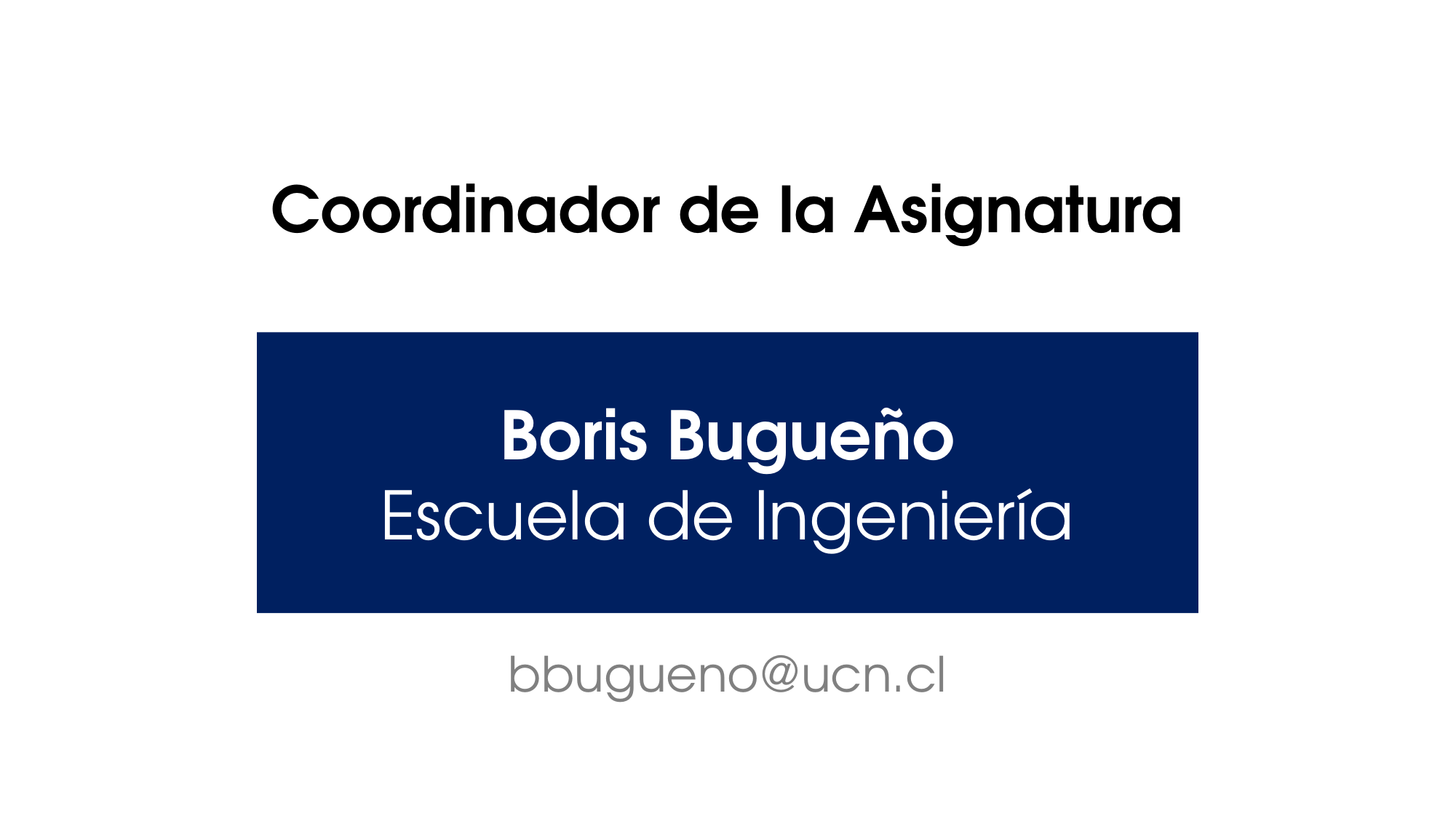

Coordinador de la Asignatura
Boris Bugueño
Escuela de Ingeniería
bbugueno@ucn.cl